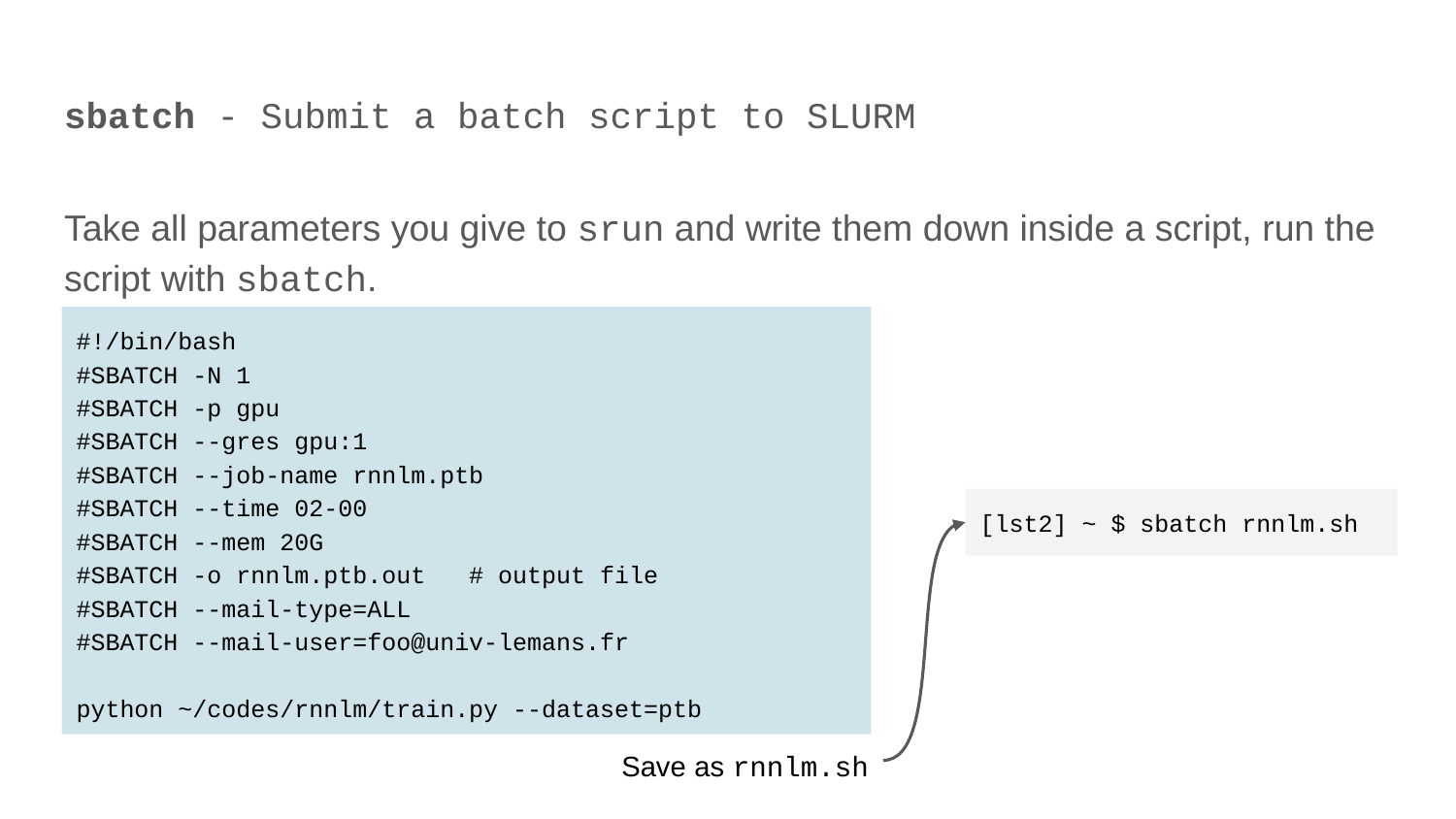

# sbatch - Submit a batch script to SLURM
Take all parameters you give to srun and write them down inside a script, run the script with sbatch.
#!/bin/bash
#SBATCH -N 1
#SBATCH -p gpu
#SBATCH --gres gpu:1
#SBATCH --job-name rnnlm.ptb
#SBATCH --time 02-00
#SBATCH --mem 20G
#SBATCH -o rnnlm.ptb.out   # output file
#SBATCH --mail-type=ALL
#SBATCH --mail-user=foo@univ-lemans.fr

python ~/codes/rnnlm/train.py --dataset=ptb
[lst2] ~ $ sbatch rnnlm.sh
Save as rnnlm.sh